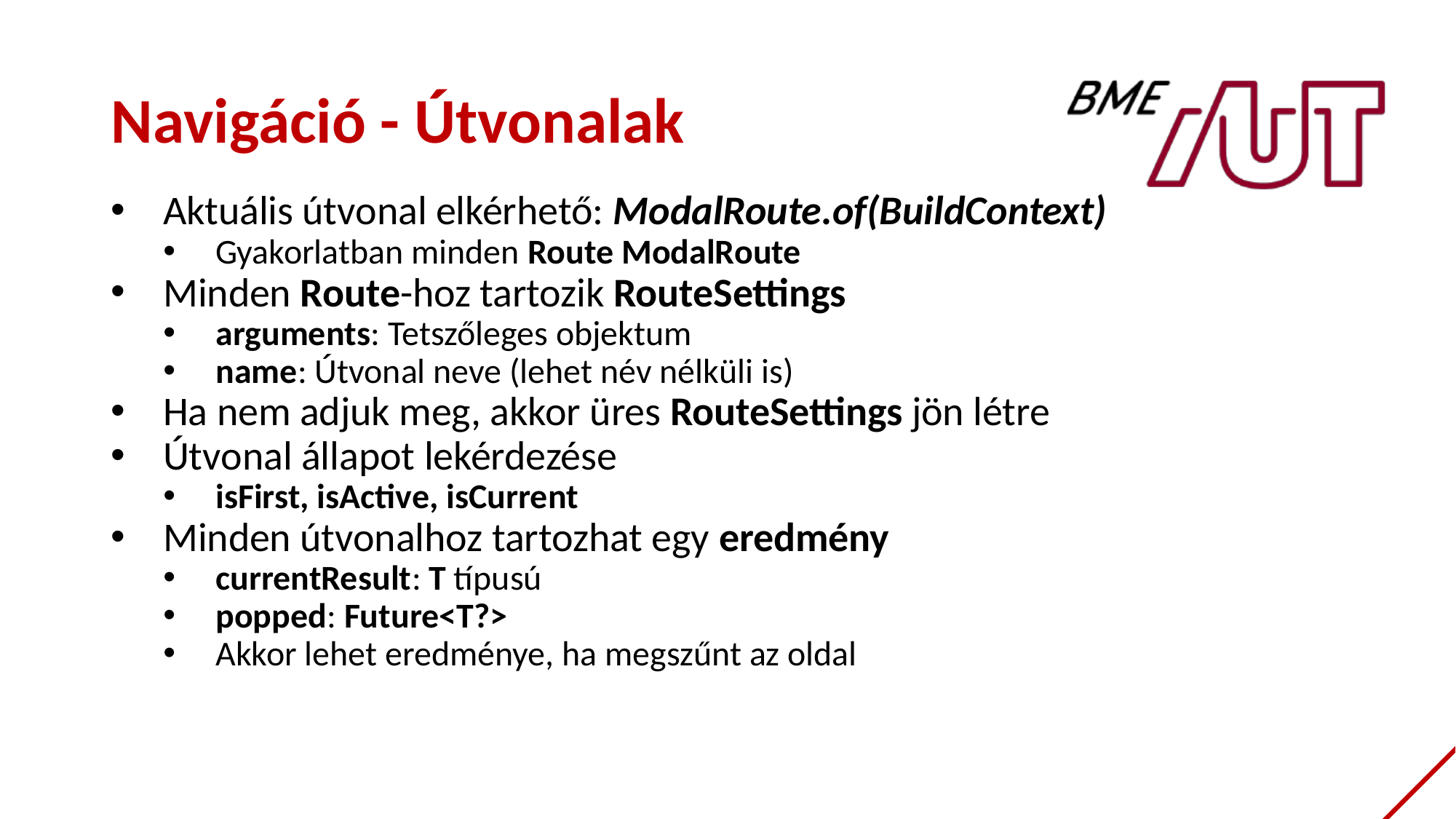

# Navigáció - Útvonalak
Aktuális útvonal elkérhető: ModalRoute.of(BuildContext)
Gyakorlatban minden Route ModalRoute
Minden Route-hoz tartozik RouteSettings
arguments: Tetszőleges objektum
name: Útvonal neve (lehet név nélküli is)
Ha nem adjuk meg, akkor üres RouteSettings jön létre
Útvonal állapot lekérdezése
isFirst, isActive, isCurrent
Minden útvonalhoz tartozhat egy eredmény
currentResult: T típusú
popped: Future<T?>
Akkor lehet eredménye, ha megszűnt az oldal